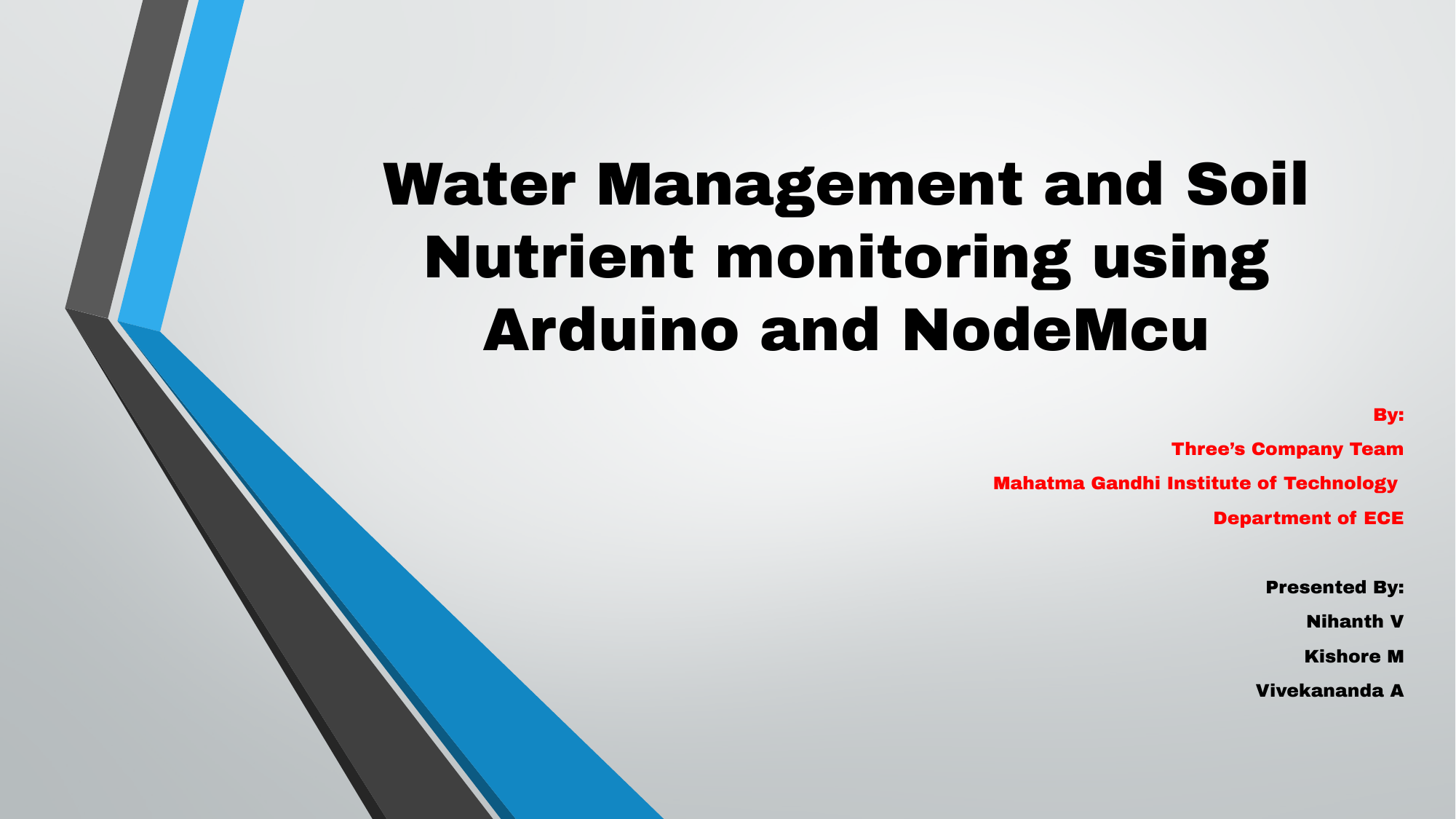

# Water Management and Soil Nutrient monitoring using Arduino and NodeMcu
By:
Three’s Company Team
Mahatma Gandhi Institute of Technology
Department of ECE

Presented By:
Nihanth V
Kishore M
Vivekananda A